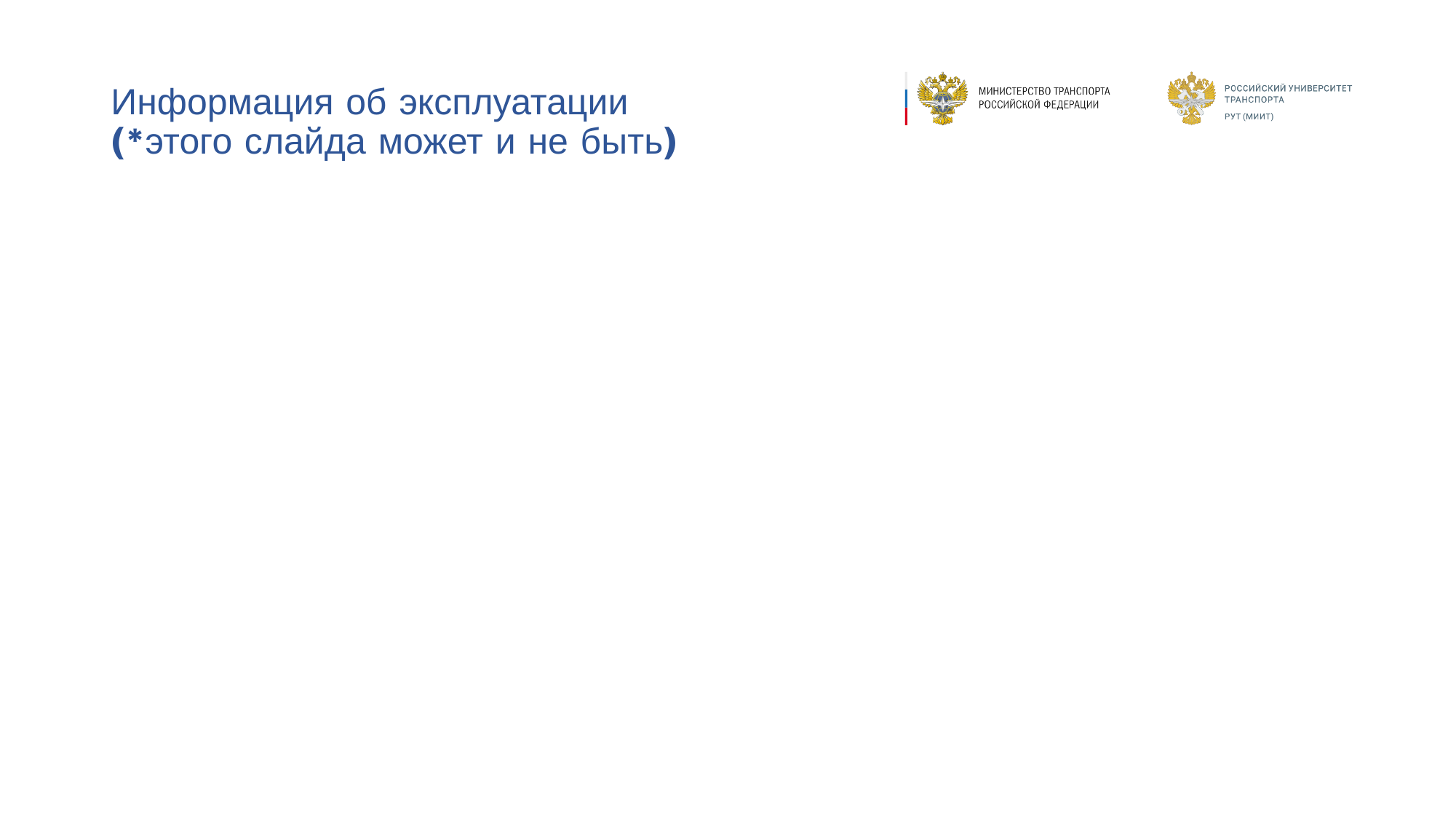

# Информация об эксплуатации (*этого слайда может и не быть)